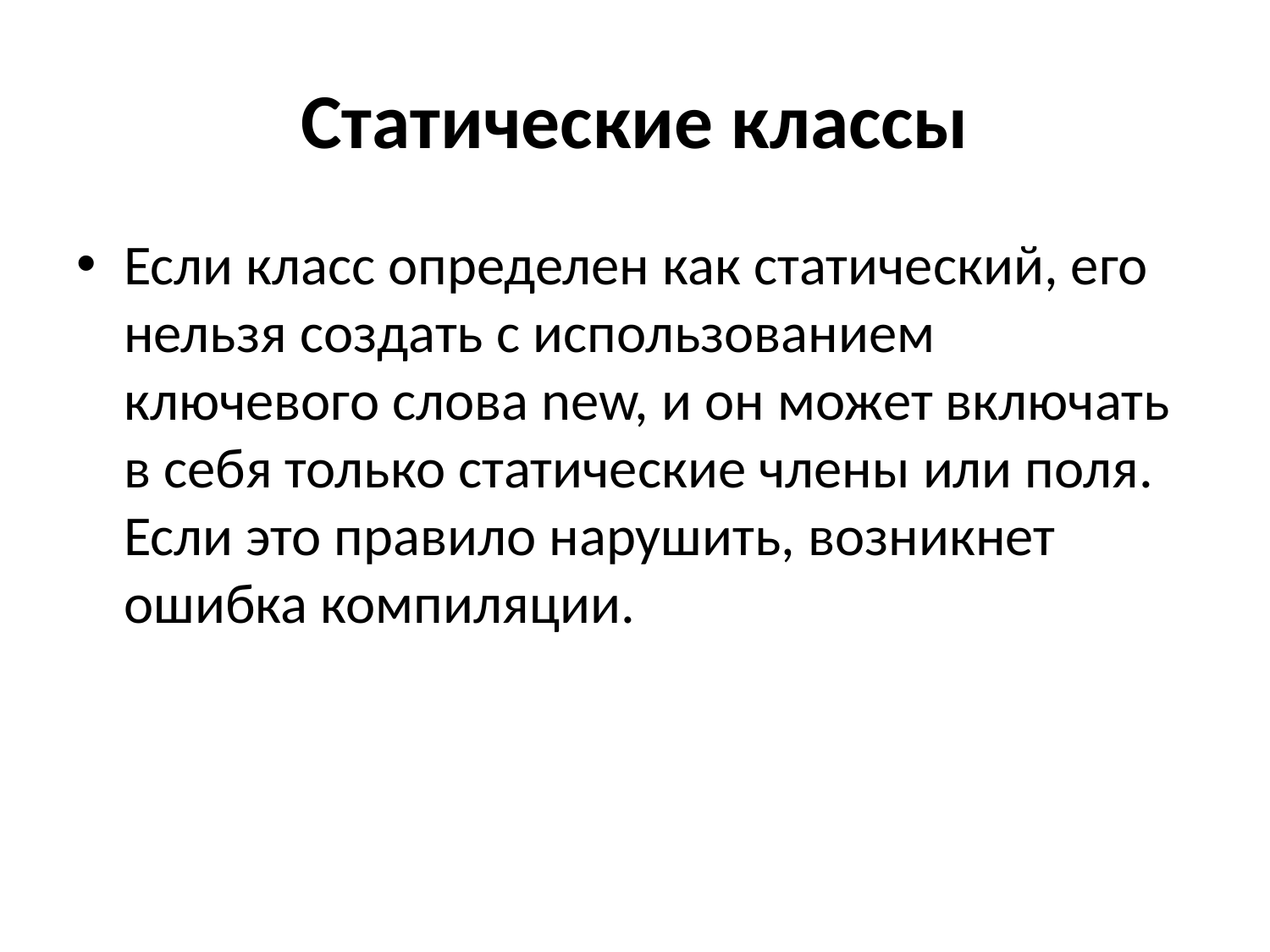

# Статические классы
Если класс определен как статический, его нельзя создать с использованием ключевого слова new, и он может включать в себя только статические члены или поля. Если это правило нарушить, возникнет ошибка компиляции.